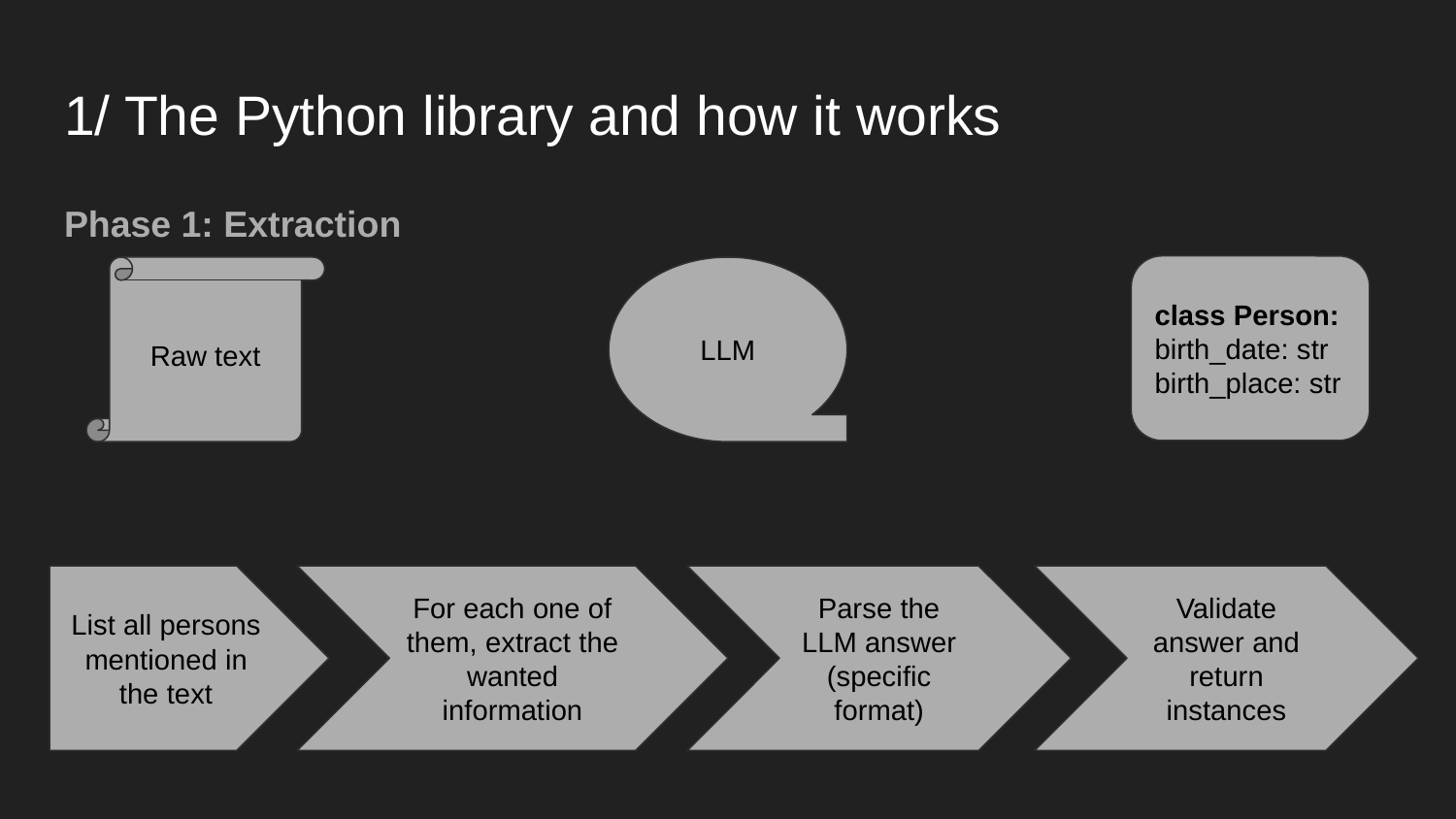

# 1/ The Python library and how it works
Phase 1: Extraction
class Person:
birth_date: str
birth_place: str
Raw text
LLM
List all persons mentioned in the text
For each one of them, extract the wanted information
Parse the LLM answer (specific format)
Validate answer and return instances